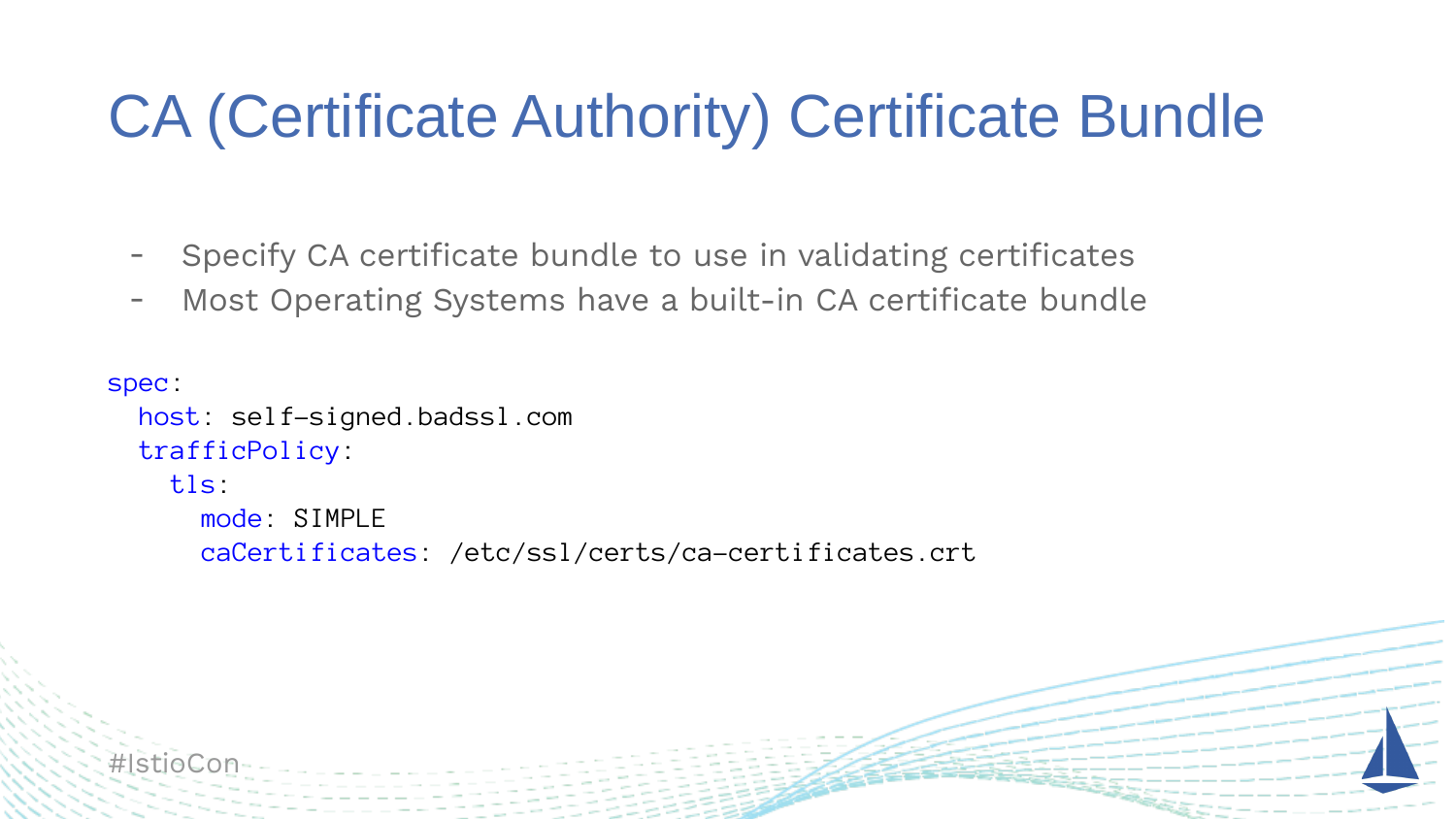

# CA (Certificate Authority) Certificate Bundle
Specify CA certificate bundle to use in validating certificates
Most Operating Systems have a built-in CA certificate bundle

spec:
  host: self-signed.badssl.com
  trafficPolicy:
    tls:
      mode: SIMPLE
      caCertificates: /etc/ssl/certs/ca-certificates.crt